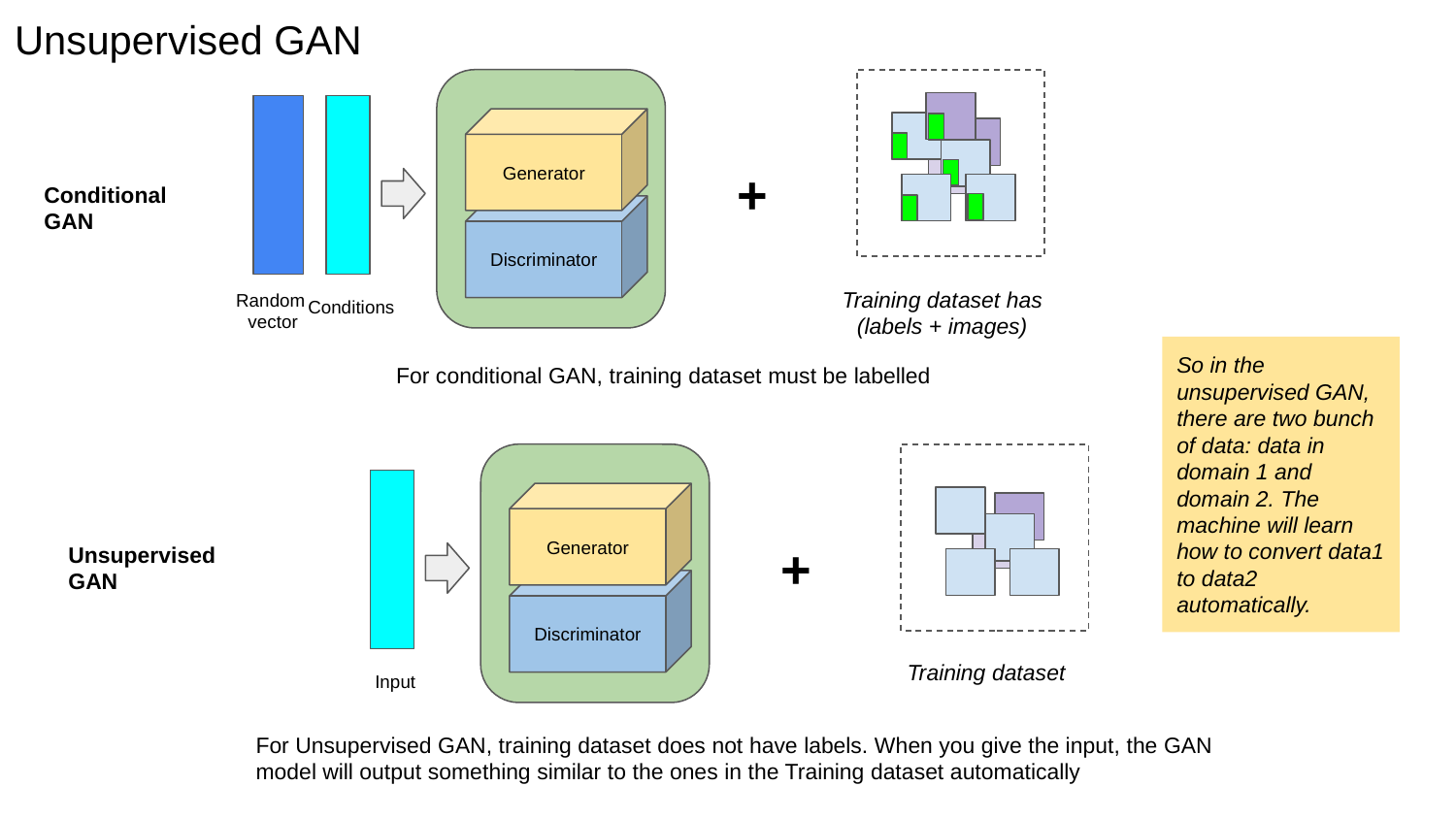

Unsupervised GAN

Generator

+

Conditional GAN

Discriminator
Training dataset has (labels + images)
Random
vector
Conditions
So in the unsupervised GAN, there are two bunch of data: data in domain 1 and domain 2. The machine will learn how to convert data1 to data2 automatically.
For conditional GAN, training dataset must be labelled

Generator

+
Unsupervised GAN

Discriminator
Training dataset
Input
For Unsupervised GAN, training dataset does not have labels. When you give the input, the GAN model will output something similar to the ones in the Training dataset automatically